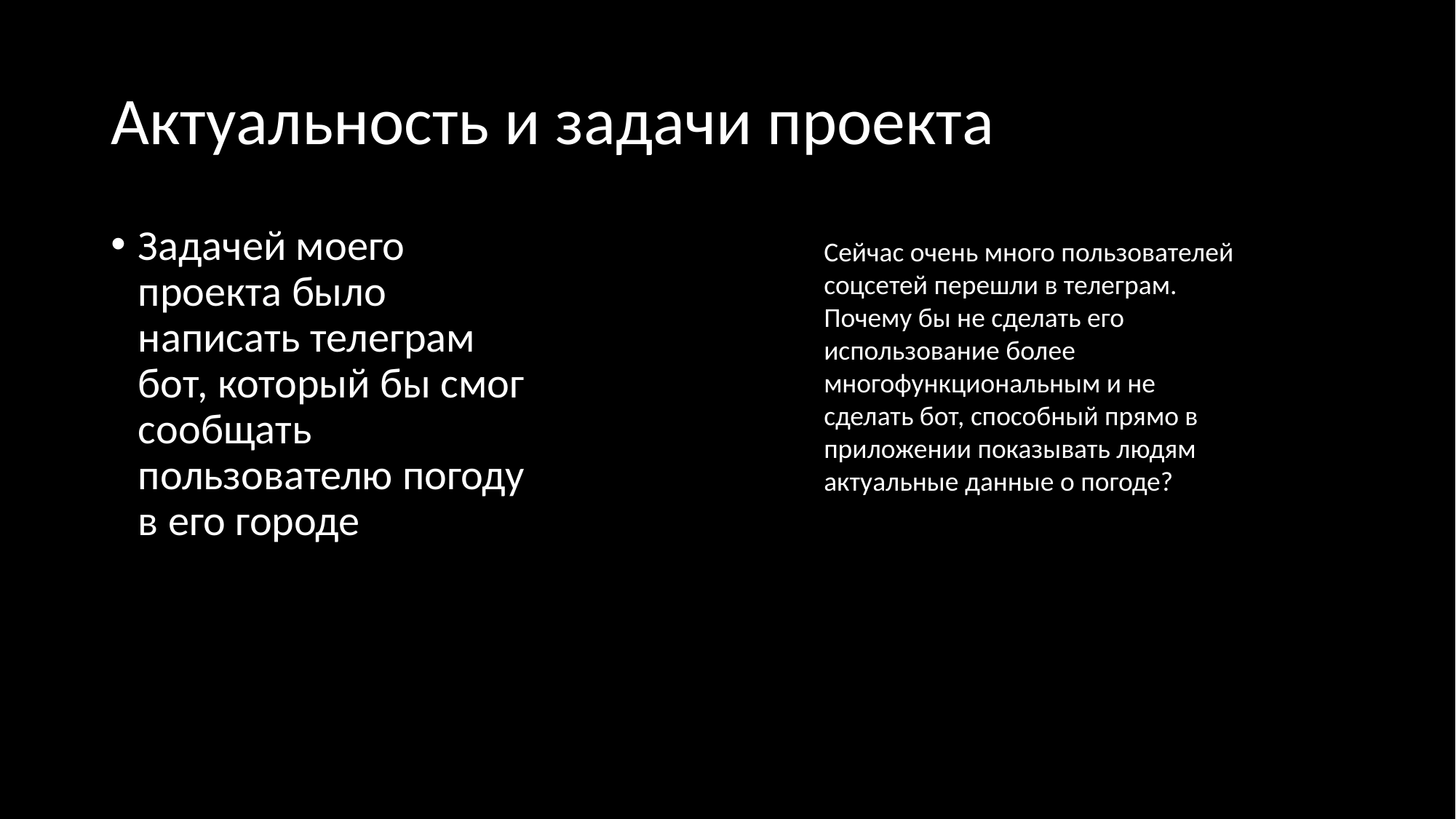

# Актуальность и задачи проекта
Задачей моего проекта было написать телеграм бот, который бы смог сообщать пользователю погоду в его городе
Сейчас очень много пользователей соцсетей перешли в телеграм. Почему бы не сделать его использование более многофункциональным и не сделать бот, способный прямо в приложении показывать людям актуальные данные о погоде?